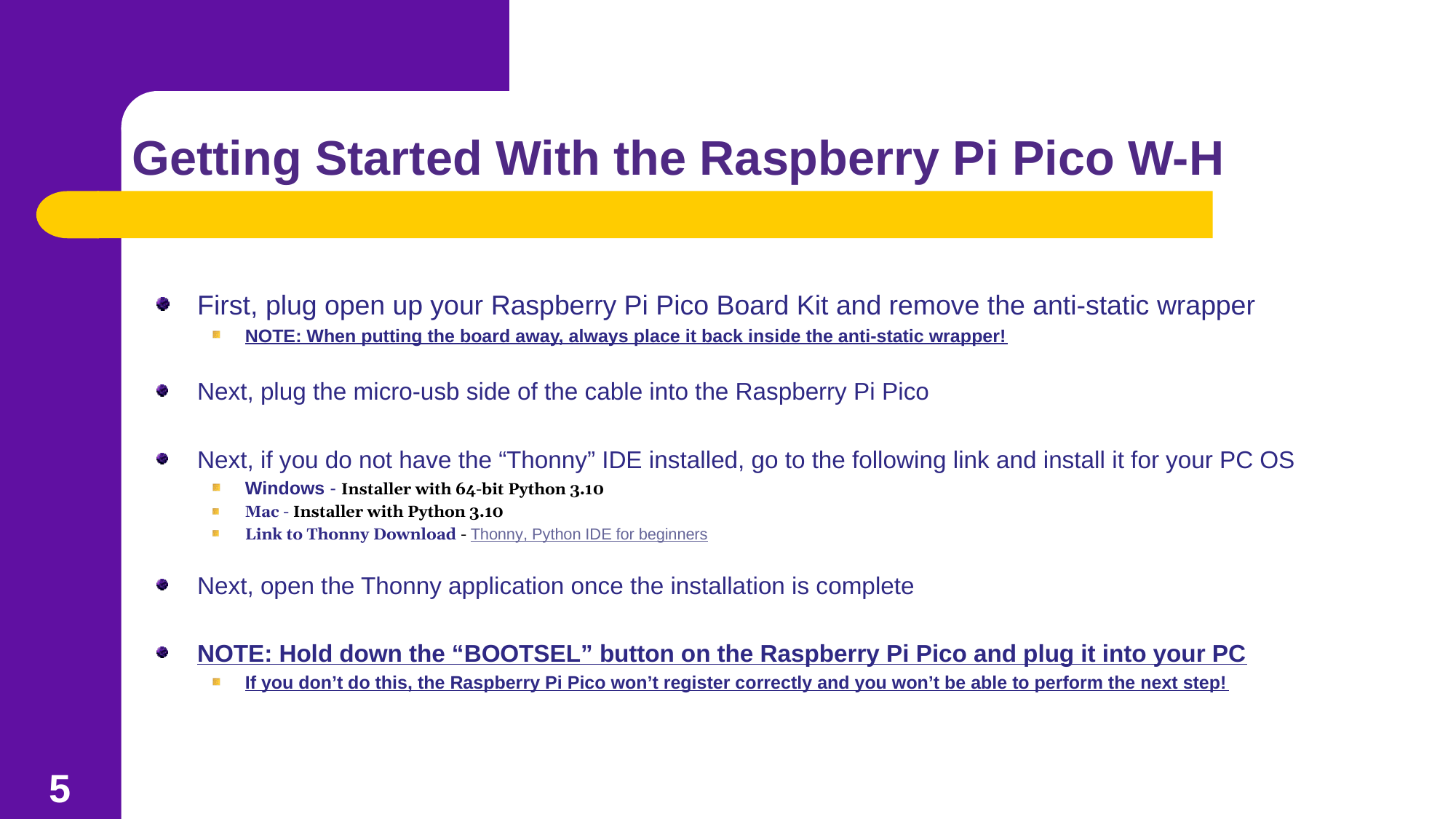

# Getting Started With the Raspberry Pi Pico W-H
First, plug open up your Raspberry Pi Pico Board Kit and remove the anti-static wrapper
NOTE: When putting the board away, always place it back inside the anti-static wrapper!

Next, plug the micro-usb side of the cable into the Raspberry Pi Pico

Next, if you do not have the “Thonny” IDE installed, go to the following link and install it for your PC OS
Windows - Installer with 64-bit Python 3.10
Mac - Installer with Python 3.10
Link to Thonny Download - Thonny, Python IDE for beginners

Next, open the Thonny application once the installation is complete

NOTE: Hold down the “BOOTSEL” button on the Raspberry Pi Pico and plug it into your PC
If you don’t do this, the Raspberry Pi Pico won’t register correctly and you won’t be able to perform the next step!

5